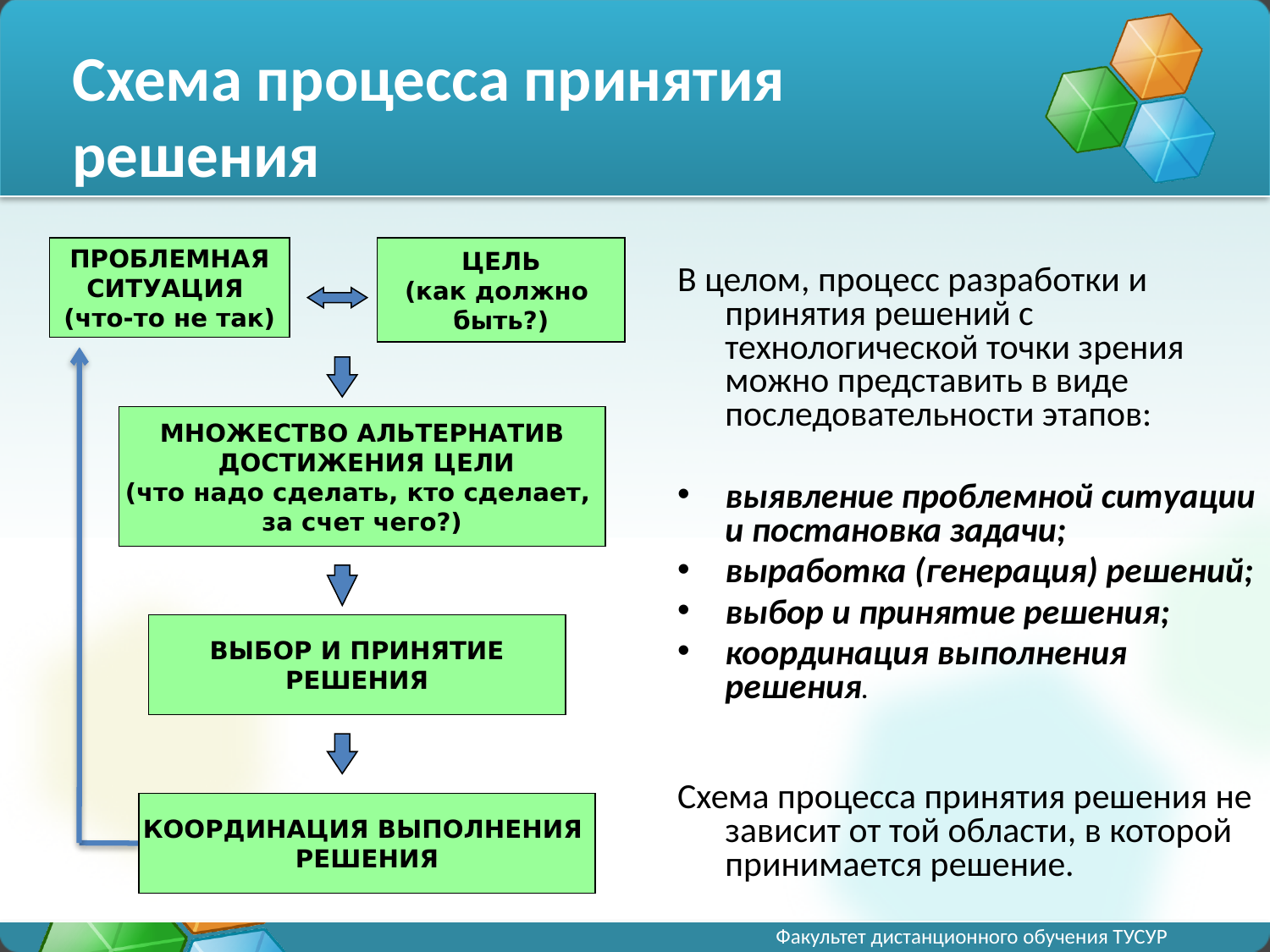

# Схема процесса принятия решения

ПРОБЛЕМНАЯ
СИТУАЦИЯ
(что-то не так)
ЦЕЛЬ
(как должно
быть?)
В целом, процесс разработки и принятия решений с технологической точки зрения можно представить в виде последовательности этапов:

выявление проблемной ситуации и постановка задачи;
выработка (генерация) решений;
выбор и принятие решения;
координация выполнения решения.

Схема процесса принятия решения не зависит от той области, в которой принимается решение.

МНОЖЕСТВО АЛЬТЕРНАТИВ
 ДОСТИЖЕНИЯ ЦЕЛИ
(что надо сделать, кто сделает,
за счет чего?)

ВЫБОР И ПРИНЯТИЕ
РЕШЕНИЯ

КООРДИНАЦИЯ ВЫПОЛНЕНИЯ
РЕШЕНИЯ